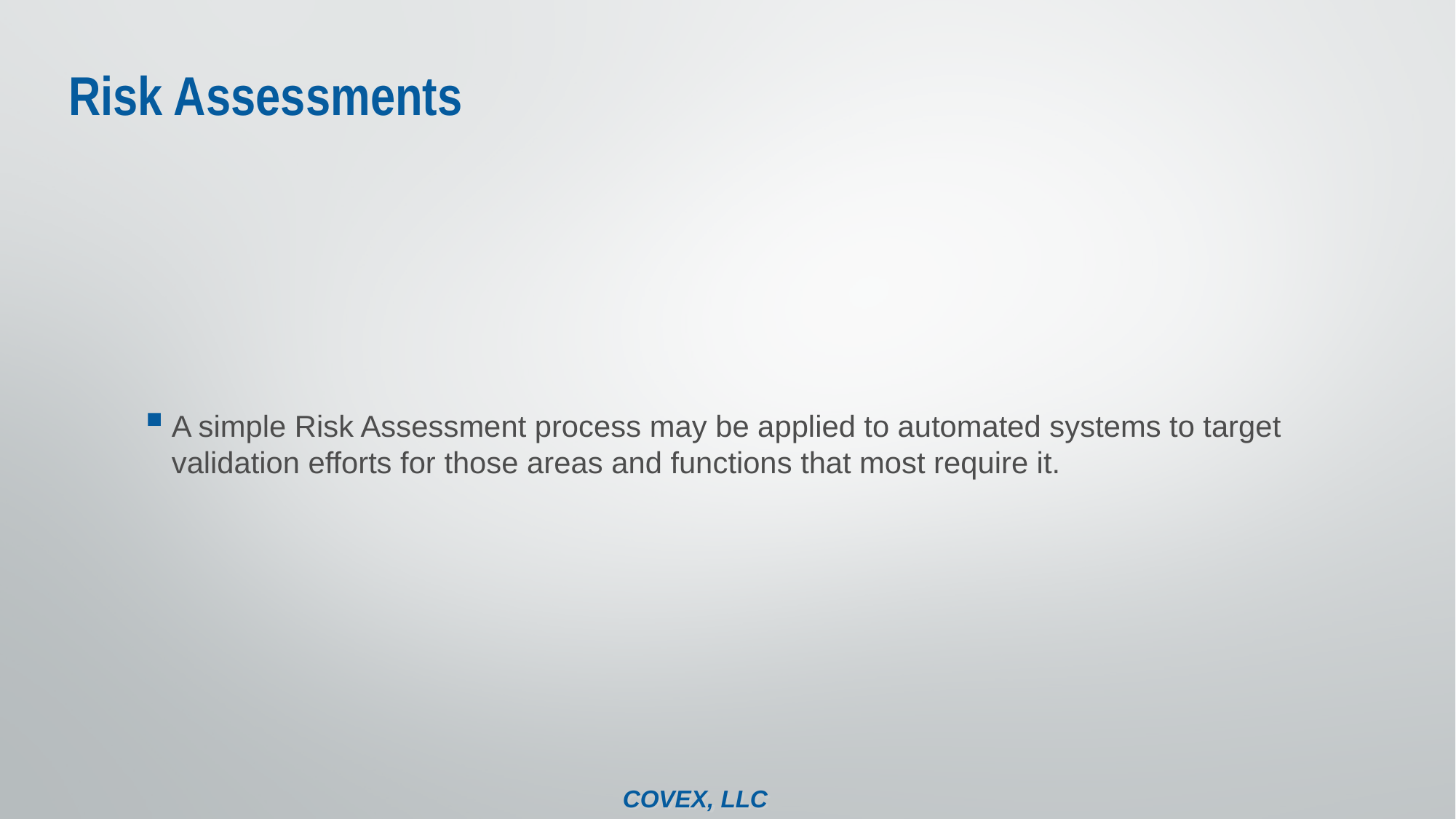

# Risk Assessments
A simple Risk Assessment process may be applied to automated systems to target validation efforts for those areas and functions that most require it.